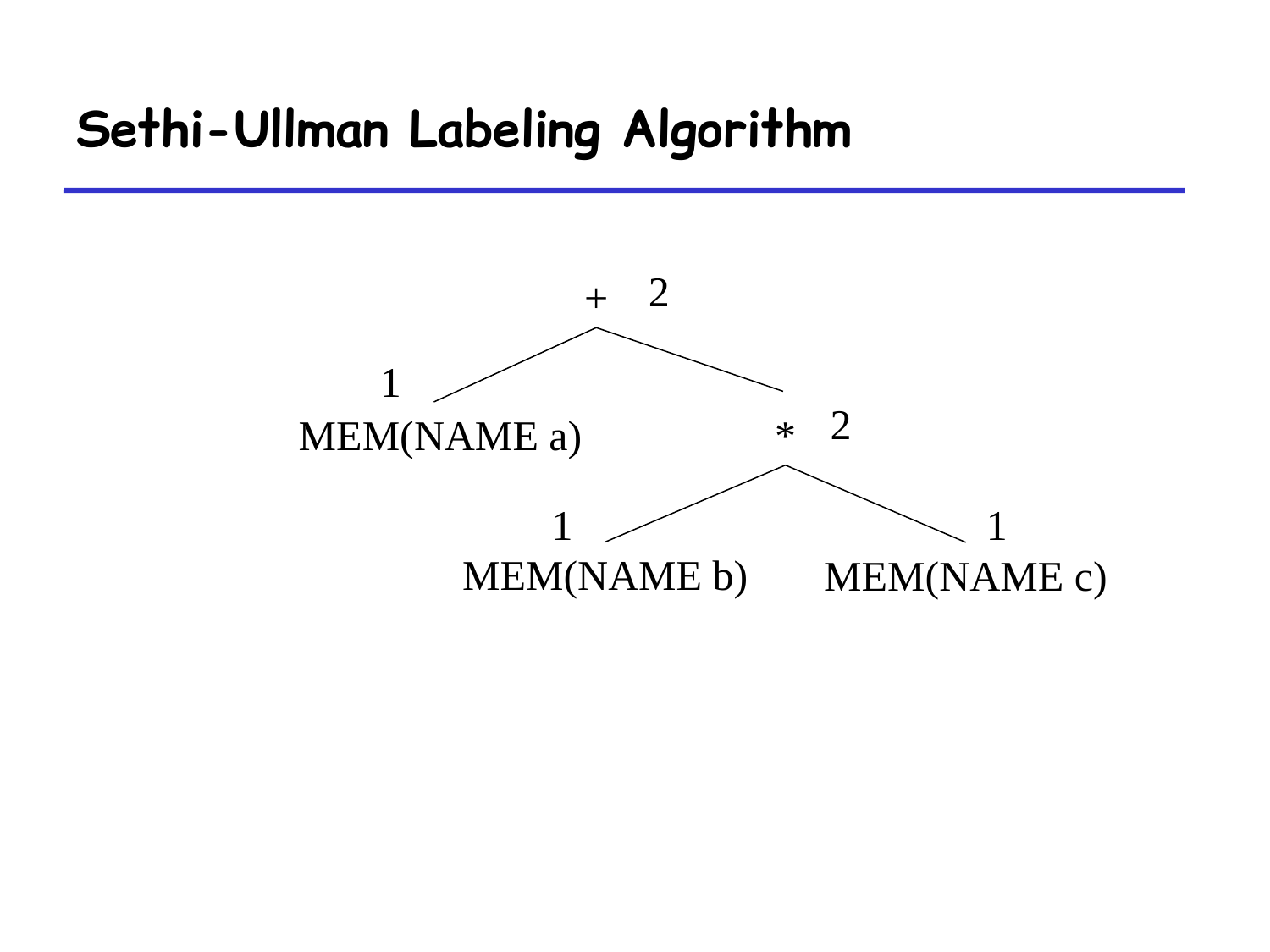

# Sethi-Ullman Labeling Algorithm
2
+
1
2
MEM(NAME a)
*
1
1
MEM(NAME b)
MEM(NAME c)

27